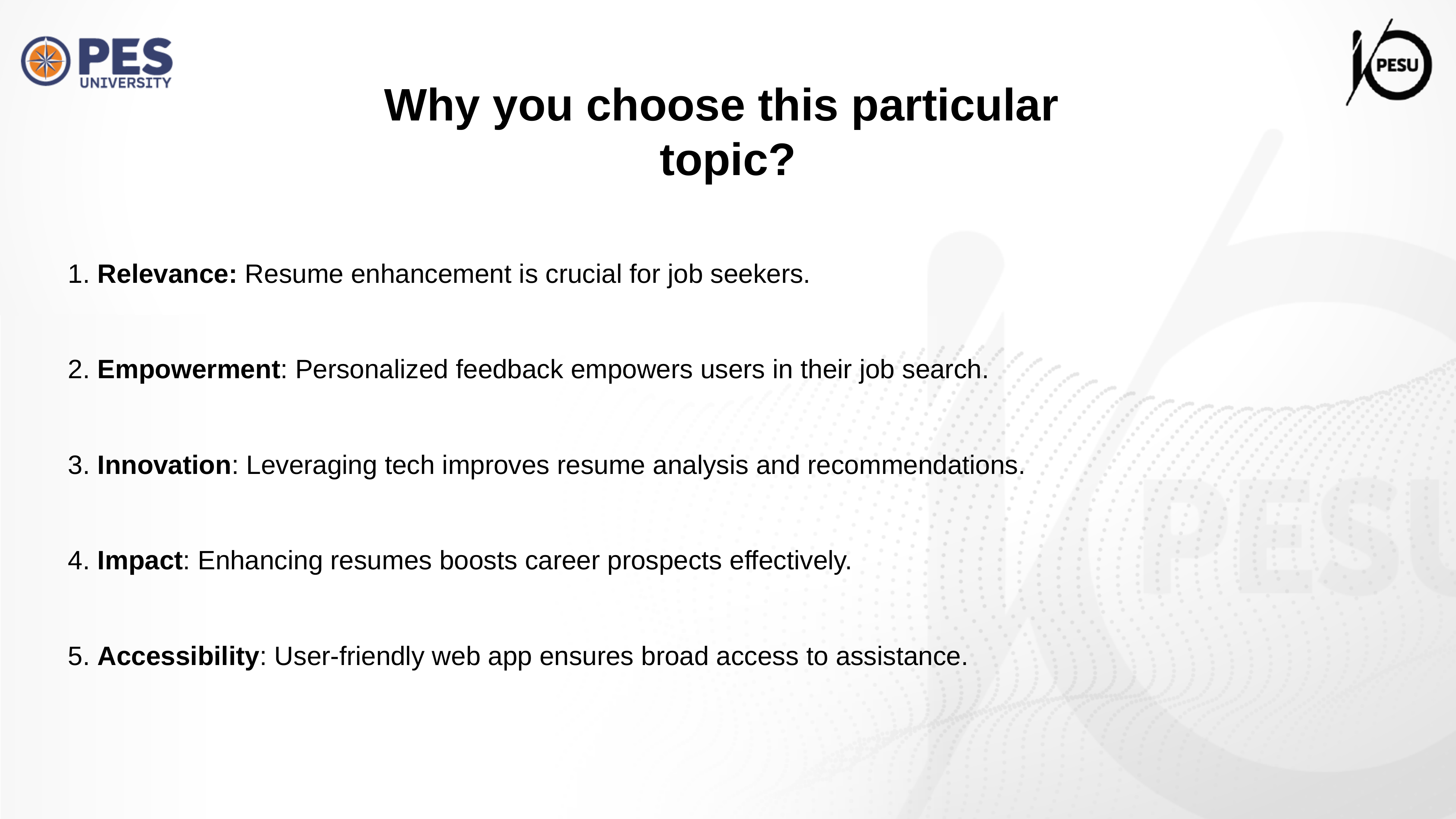

Why you choose this particular
topic?
1. Relevance: Resume enhancement is crucial for job seekers.

2. Empowerment: Personalized feedback empowers users in their job search.

3. Innovation: Leveraging tech improves resume analysis and recommendations.

4. Impact: Enhancing resumes boosts career prospects effectively.

5. Accessibility: User-friendly web app ensures broad access to assistance.